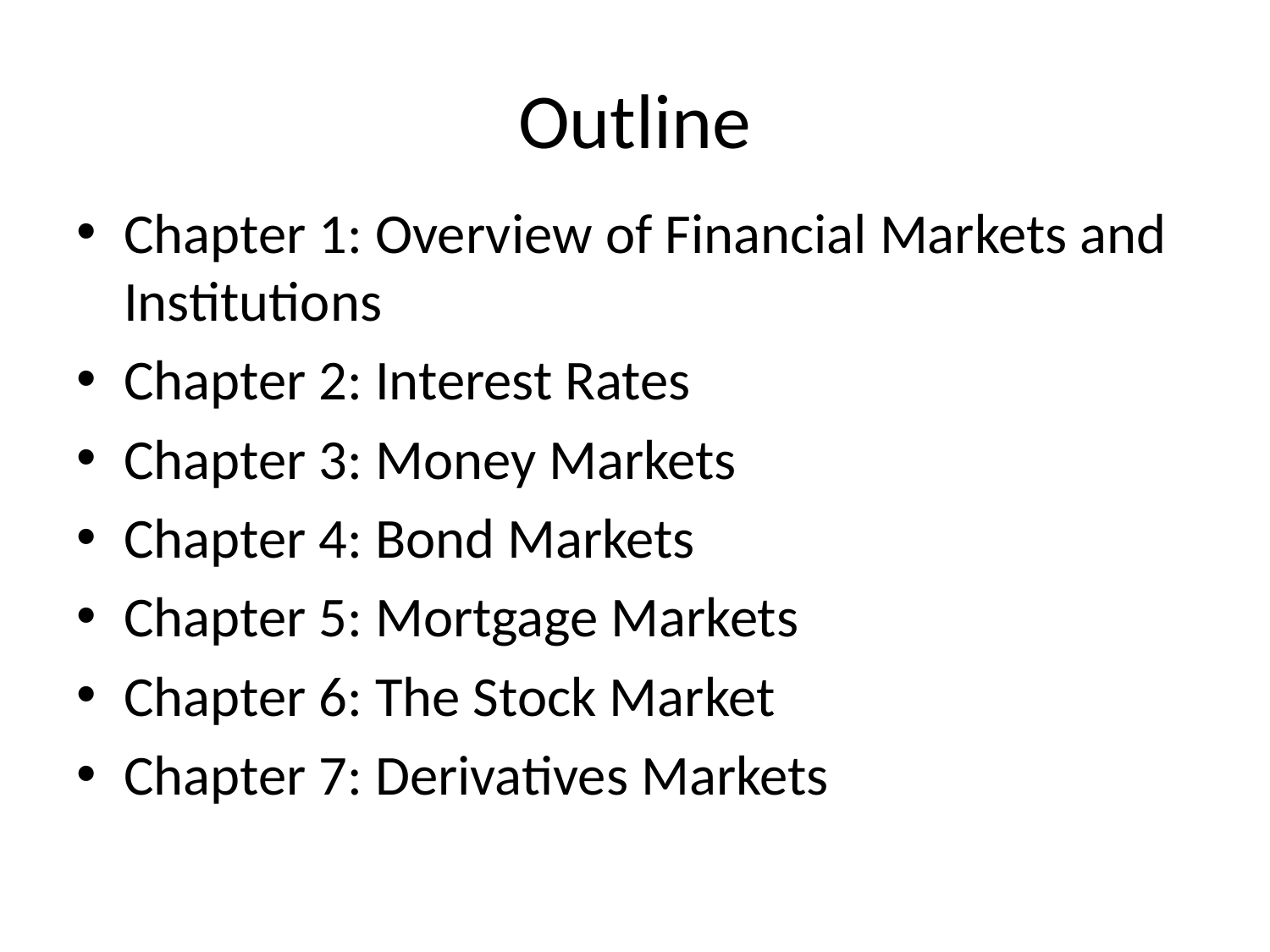

# Outline
Chapter 1: Overview of Financial Markets and Institutions
Chapter 2: Interest Rates
Chapter 3: Money Markets
Chapter 4: Bond Markets
Chapter 5: Mortgage Markets
Chapter 6: The Stock Market
Chapter 7: Derivatives Markets